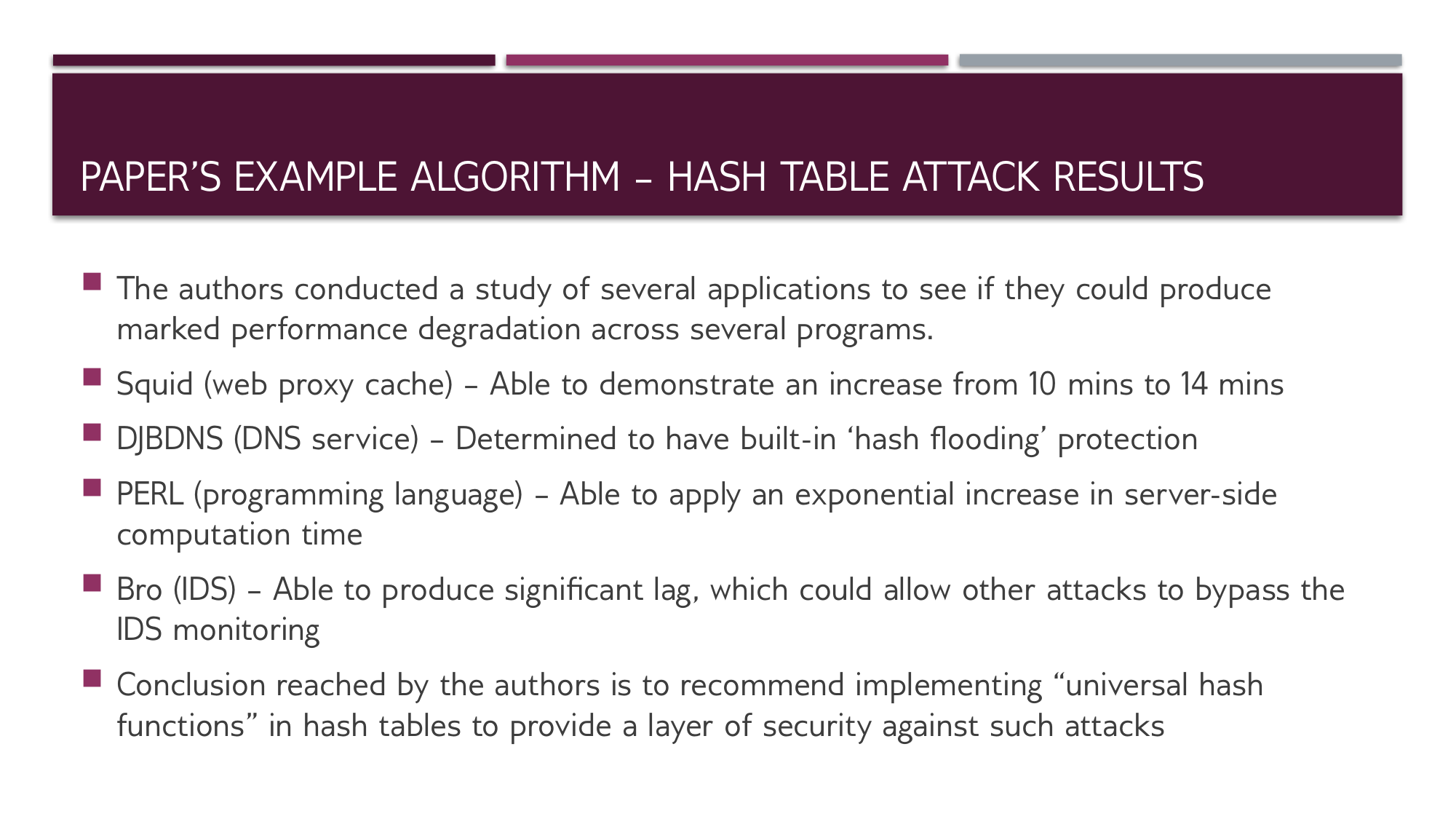

# Paper’s example algorithm – Hash table attack results
The authors conducted a study of several applications to see if they could produce marked performance degradation across several programs.
Squid (web proxy cache) – Able to demonstrate an increase from 10 mins to 14 mins
DJBDNS (DNS service) – Determined to have built-in ‘hash flooding’ protection
PERL (programming language) – Able to apply an exponential increase in server-side computation time
Bro (IDS) – Able to produce significant lag, which could allow other attacks to bypass the IDS monitoring
Conclusion reached by the authors is to recommend implementing “universal hash functions” in hash tables to provide a layer of security against such attacks